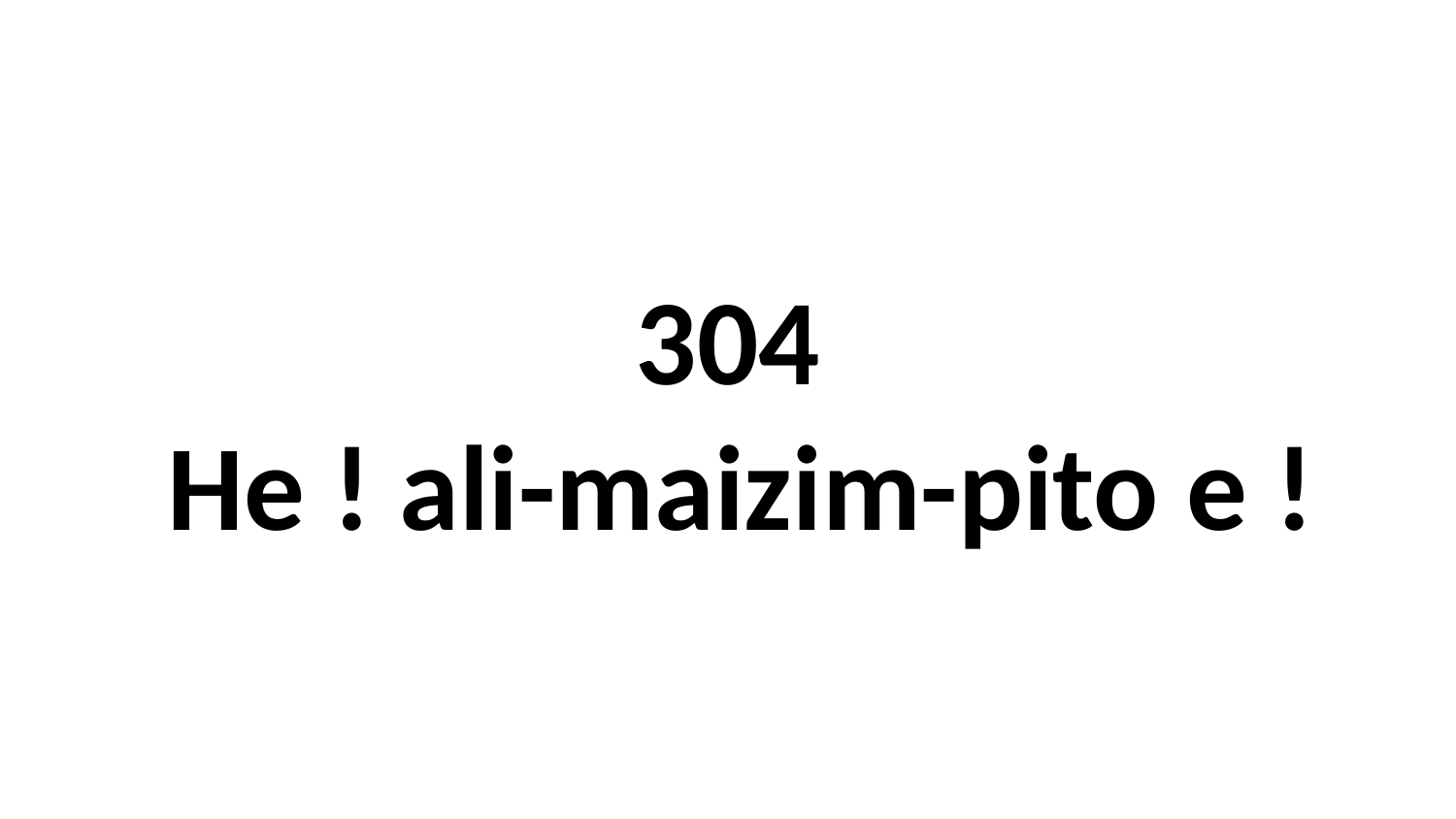

# 304 He ! ali-maizim-pito e !